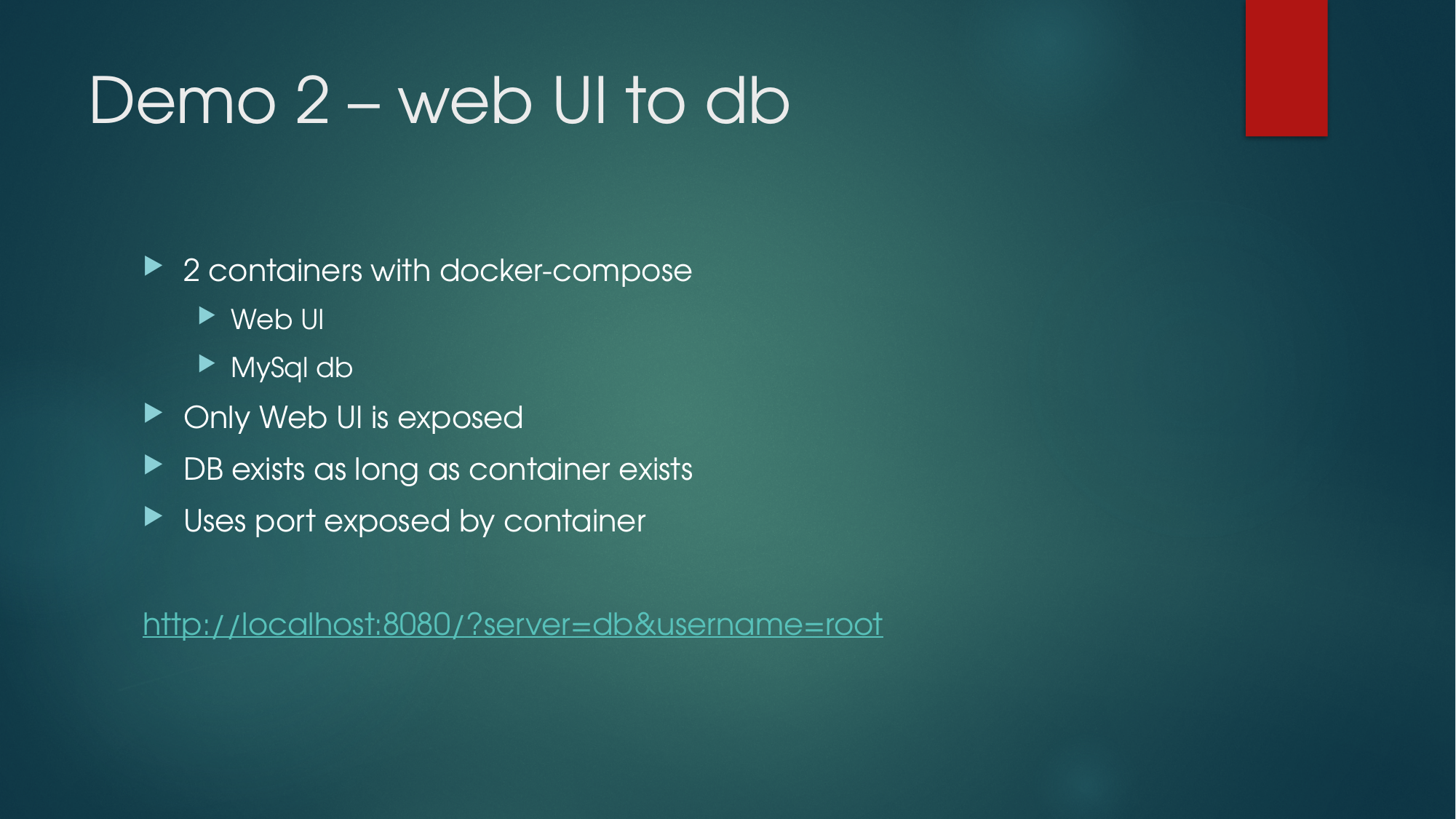

# Demo 2 – web UI to db
2 containers with docker-compose
Web UI
MySql db
Only Web UI is exposed
DB exists as long as container exists
Uses port exposed by container

http://localhost:8080/?server=db&username=root